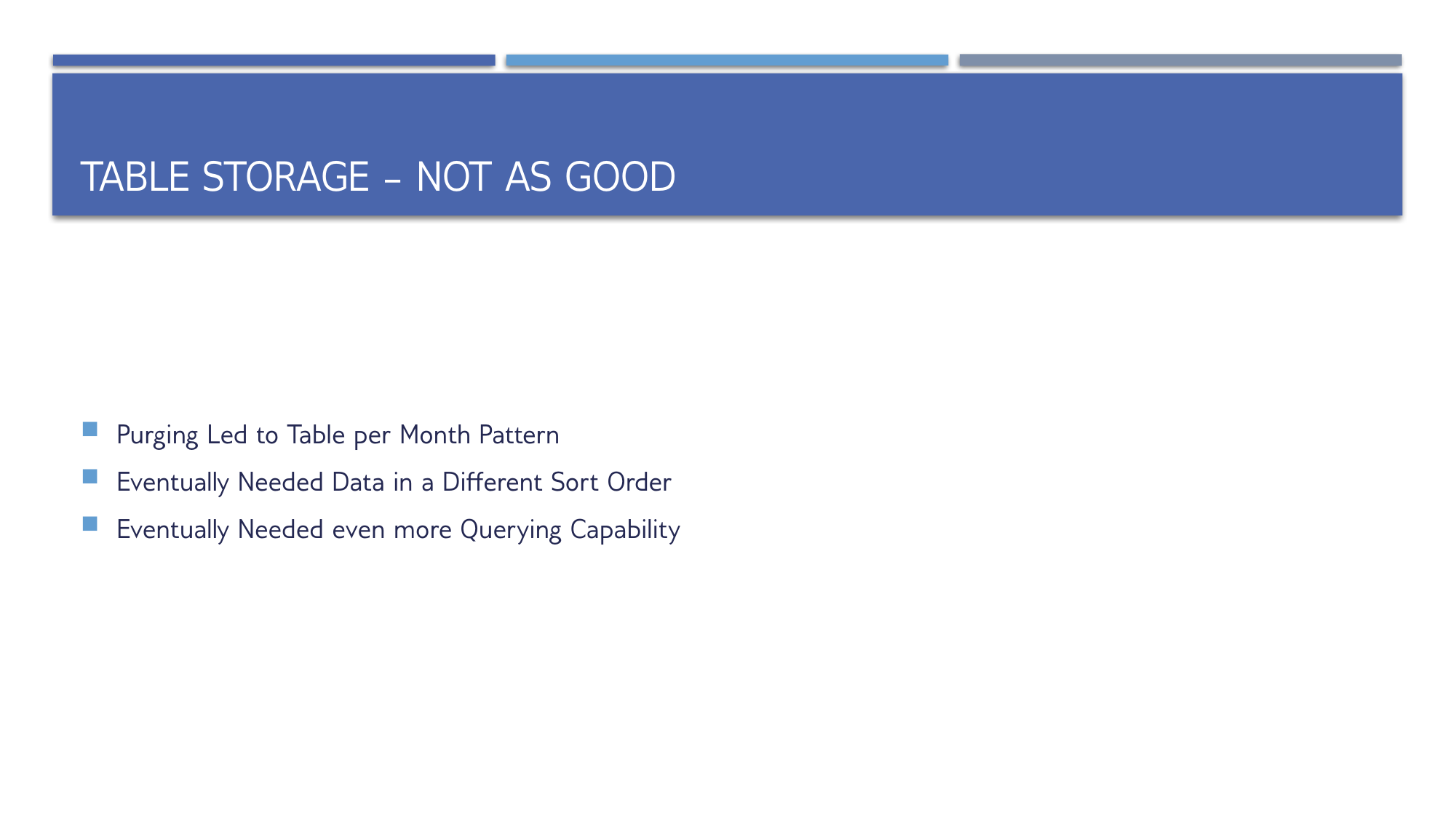

# Table Storage – Not as Good
Purging Led to Table per Month Pattern
Eventually Needed Data in a Different Sort Order
Eventually Needed even more Querying Capability